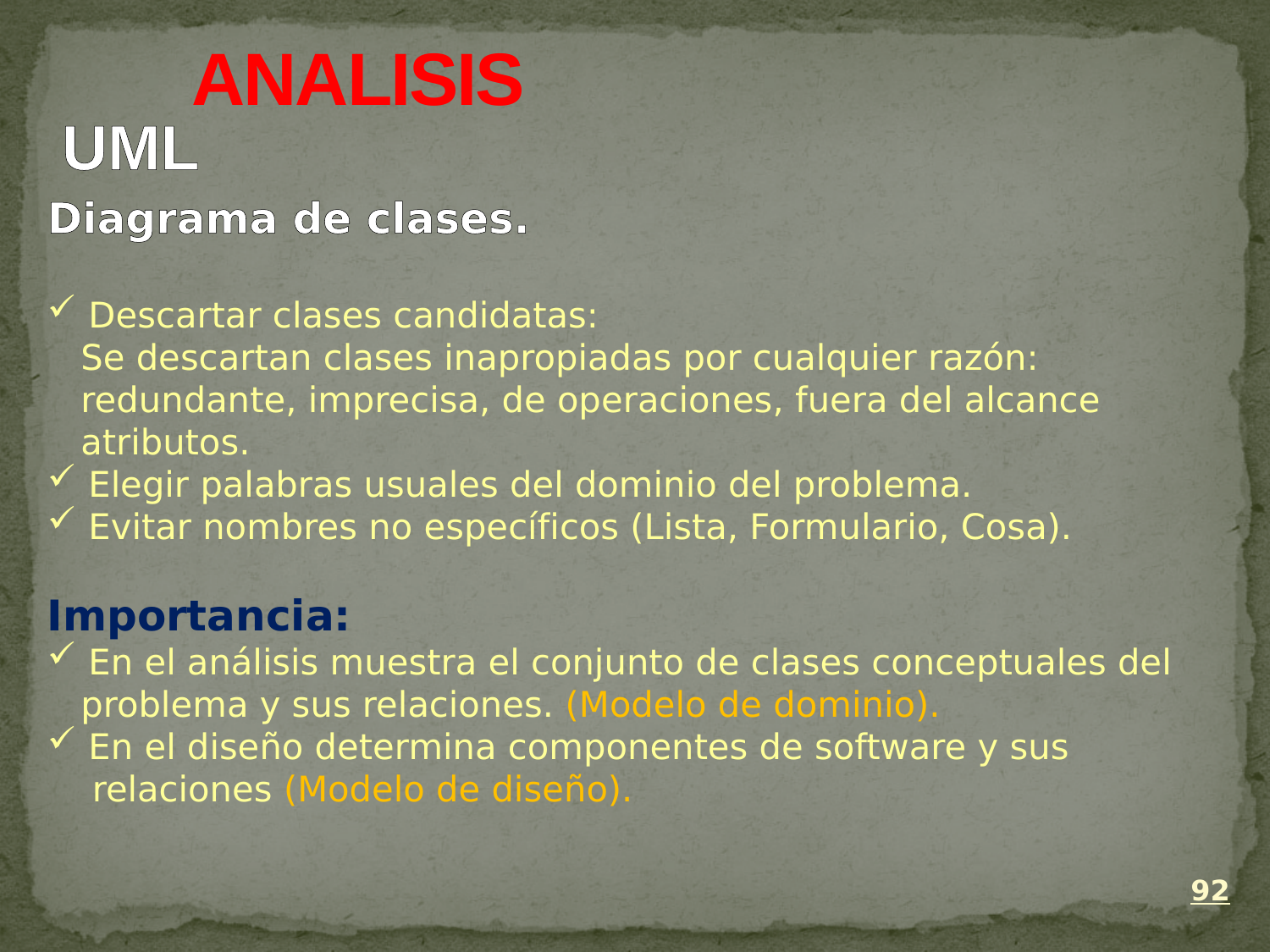

ANALISIS
UML
Diagrama de clases.

 Descartar clases candidatas:
   Se descartan clases inapropiadas por cualquier razón:
   redundante, imprecisa, de operaciones, fuera del alcance
   atributos.
 Elegir palabras usuales del dominio del problema.
 Evitar nombres no específicos (Lista, Formulario, Cosa).

Importancia:
 En el análisis muestra el conjunto de clases conceptuales del
   problema y sus relaciones. (Modelo de dominio).
 En el diseño determina componentes de software y sus
    relaciones (Modelo de diseño).
92